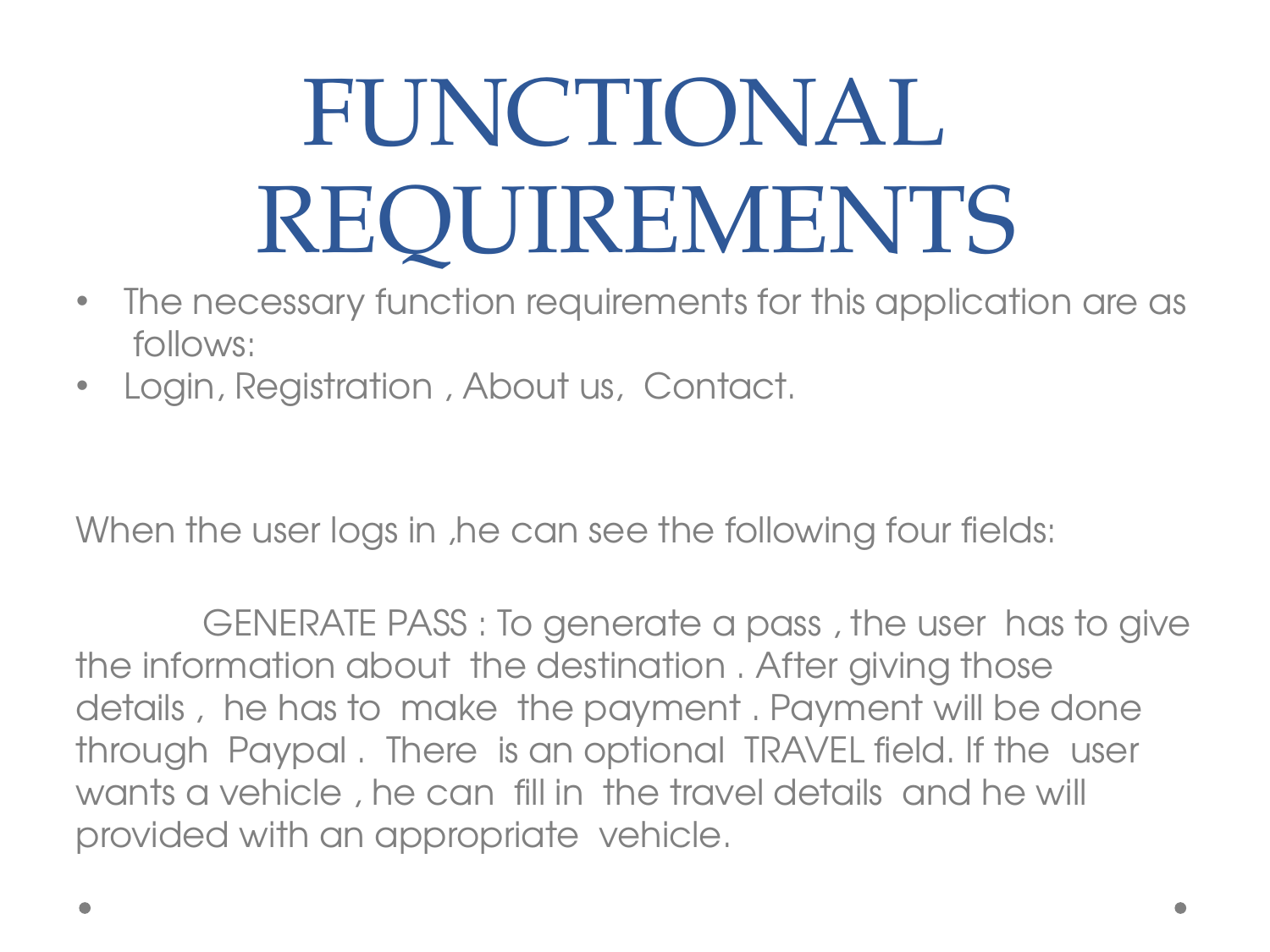

FUNCTIONAL

REQUIREMENTS

The necessary function requirements for this application are as  follows:
Login, Registration , About us,  Contact.

When the user logs in ,he can see the following four fields:

	GENERATE PASS : To generate a pass , the user  has to give the information about  the destination . After giving those  details ,  he has to  make  the payment . Payment will be done  through  Paypal .  There  is an optional  TRAVEL field. If the  user wants a vehicle , he can  fill in  the travel details  and he will provided with an appropriate  vehicle.